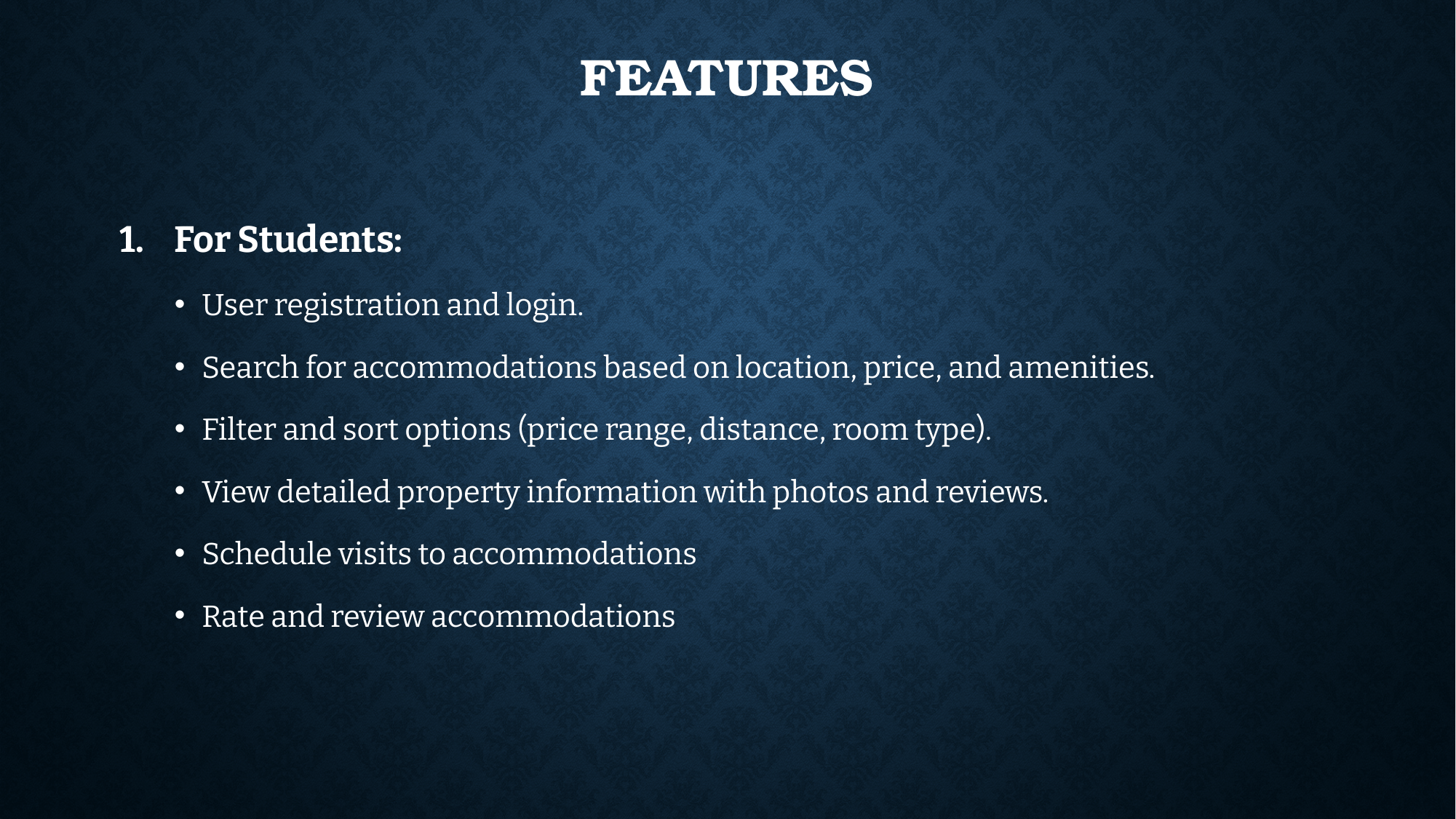

# features
For Students:
User registration and login.
Search for accommodations based on location, price, and amenities.
Filter and sort options (price range, distance, room type).
View detailed property information with photos and reviews.
Schedule visits to accommodations
Rate and review accommodations